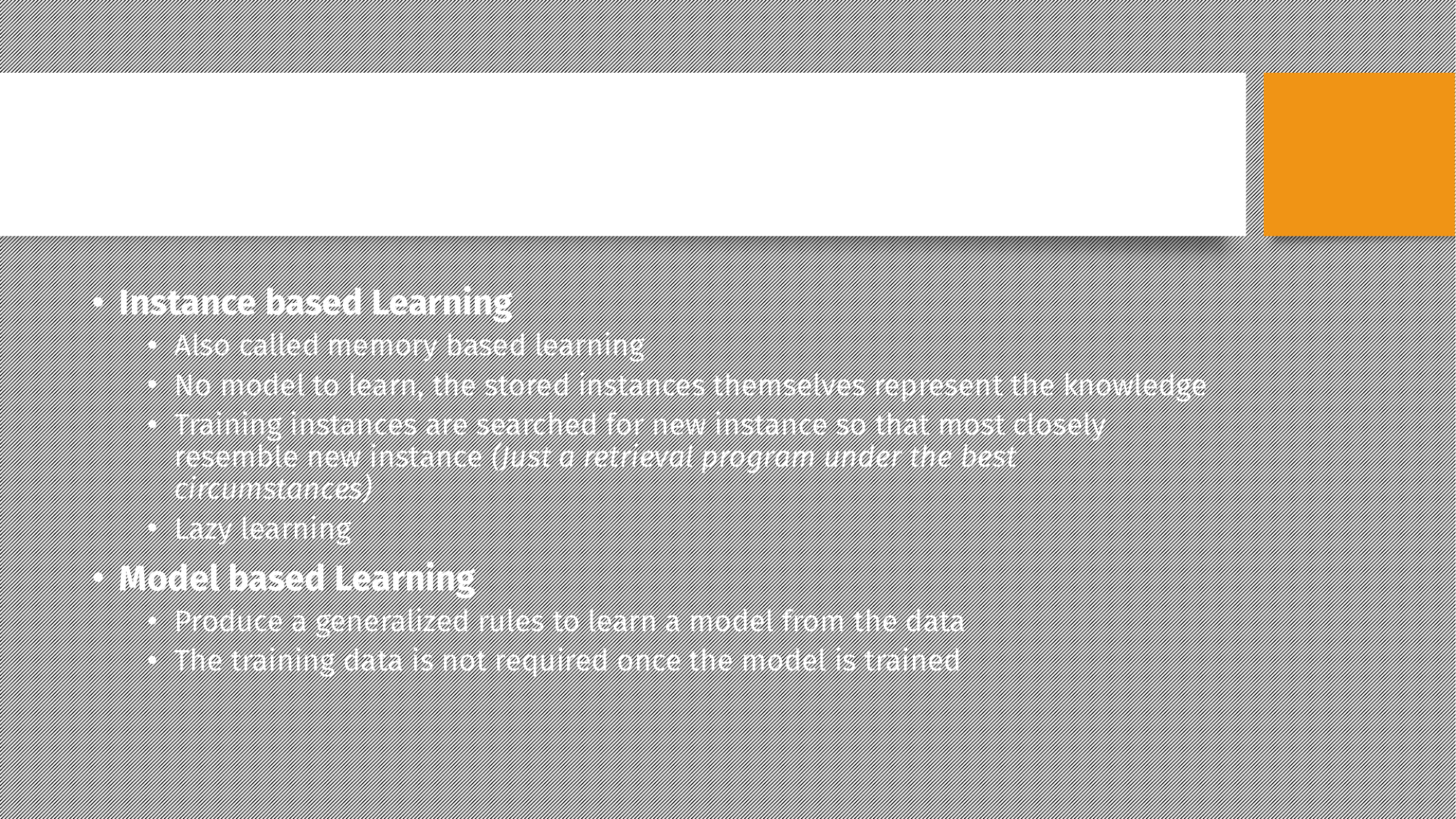

Instance vs Model based Learning
Instance based Learning
Also called memory based learning
No model to learn, the stored instances themselves represent the knowledge
Training instances are searched for new instance so that most closely resemble new instance (Just a retrieval program under the best circumstances)
Lazy learning
Model based Learning
Produce a generalized rules to learn a model from the data
The training data is not required once the model is trained